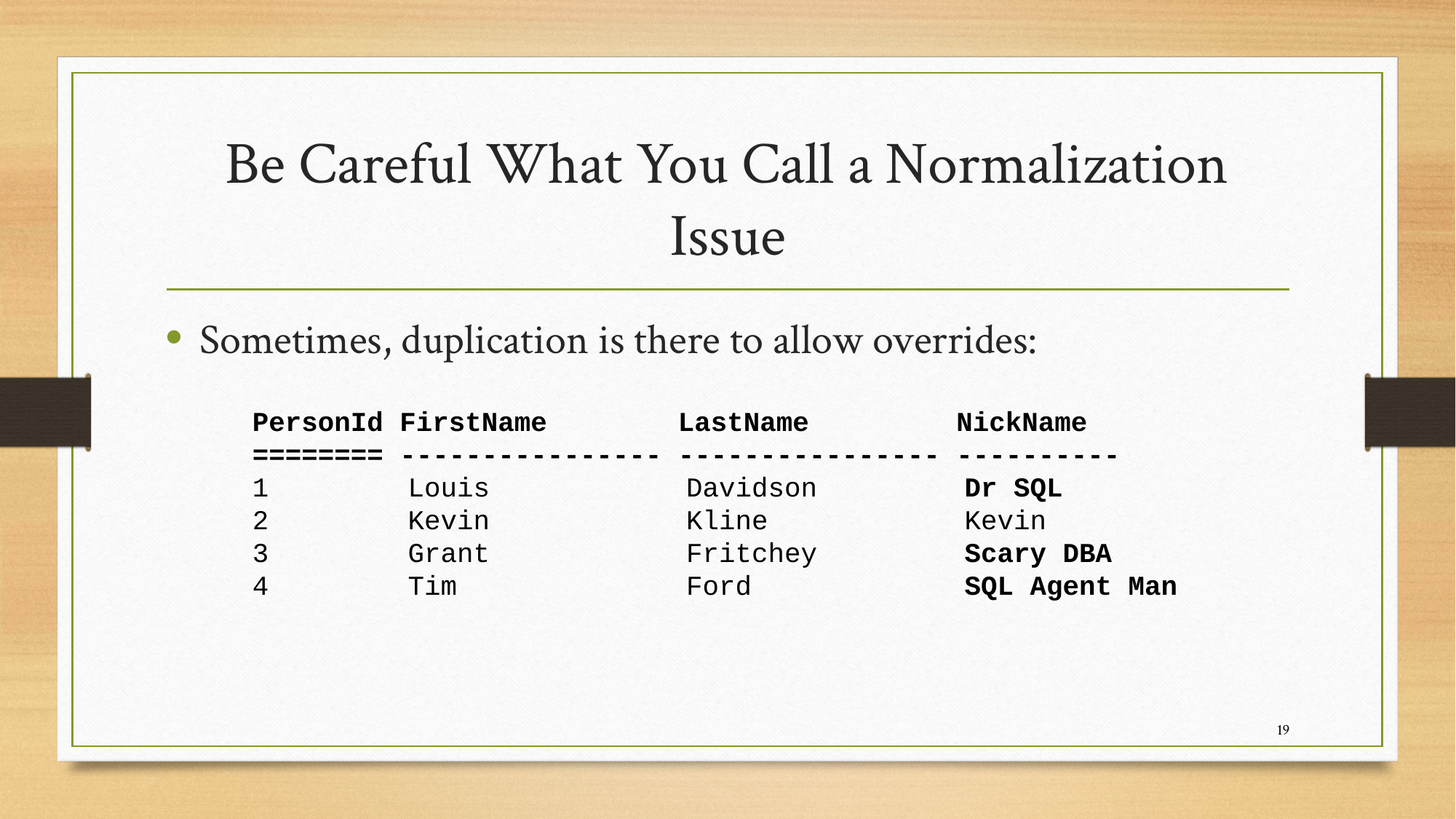

# Be Careful What You Call a Normalization Issue
Sometimes, duplication is there to allow overrides:

PersonId FirstName        LastName         NickName
======== ---------------- ---------------- ----------
       Louis            Davidson         Dr SQL
       Kevin            Kline            Kevin
       Grant            Fritchey         Scary DBA
       Tim              Ford             SQL Agent Man
19